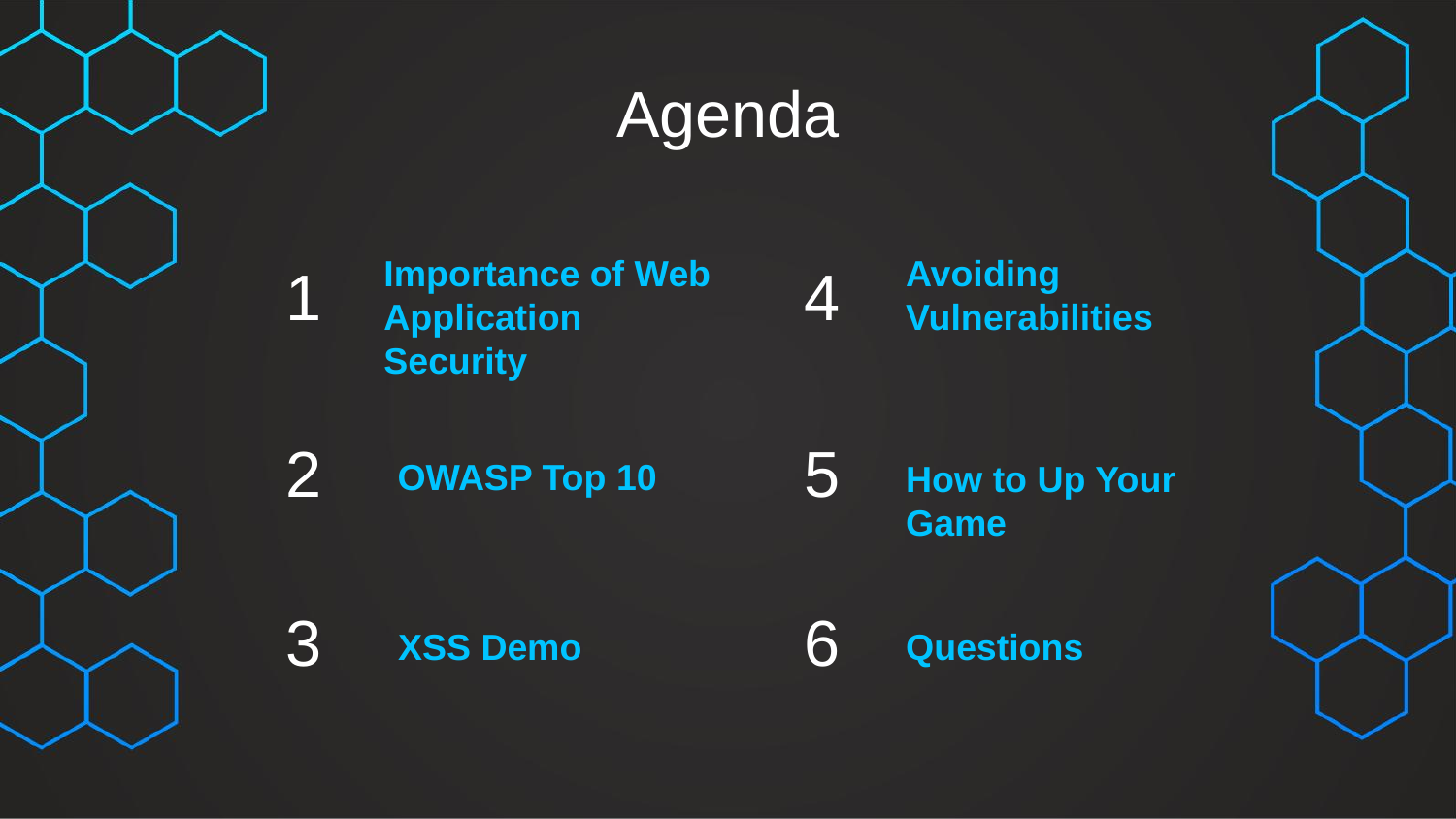

# Agenda
Importance of Web Application Security
Avoiding Vulnerabilities
1
4
2
5
OWASP Top 10
How to Up Your Game
3
6
XSS Demo
Questions